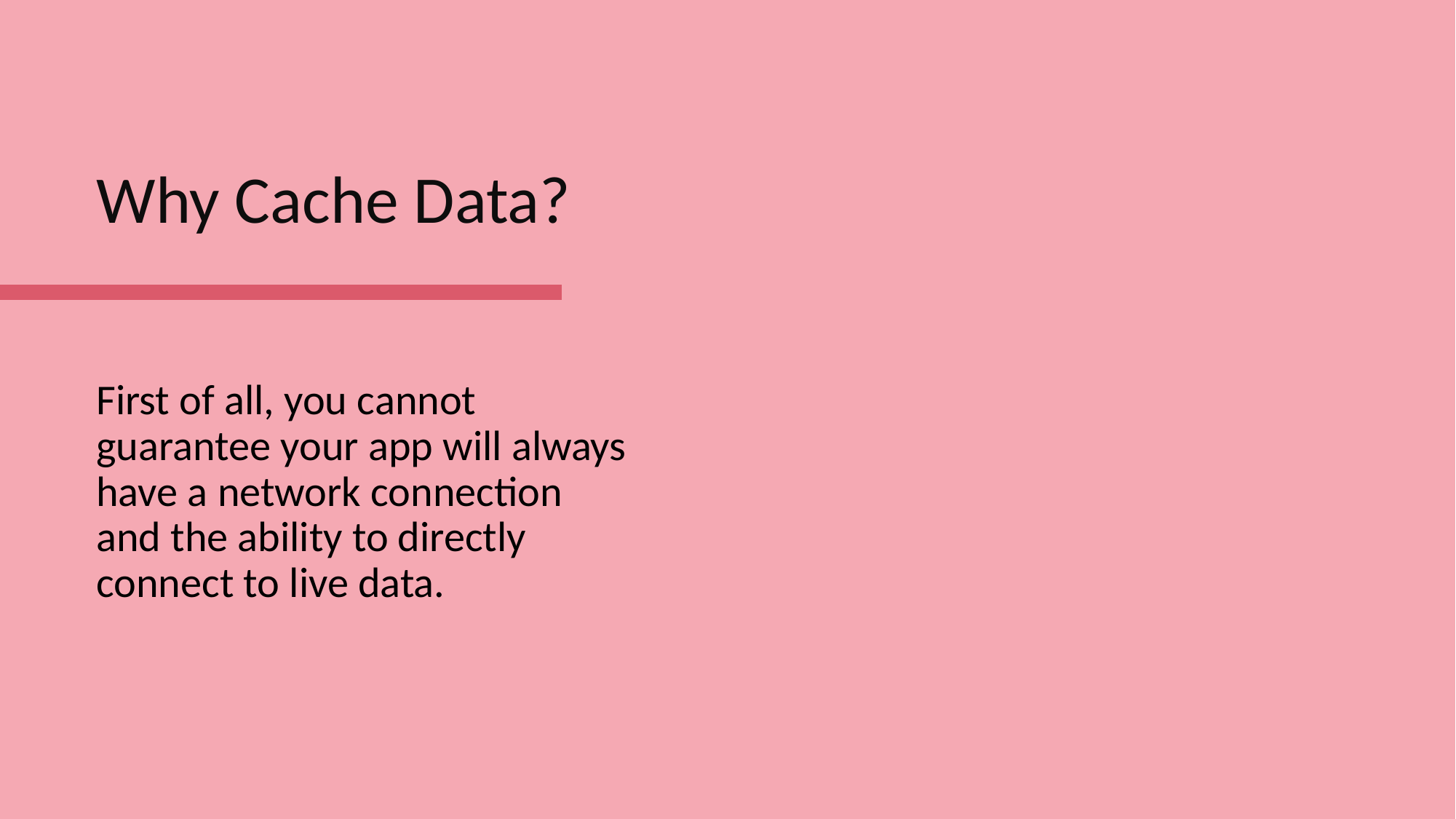

# Why Cache Data?
First of all, you cannot guarantee your app will always have a network connection and the ability to directly connect to live data.